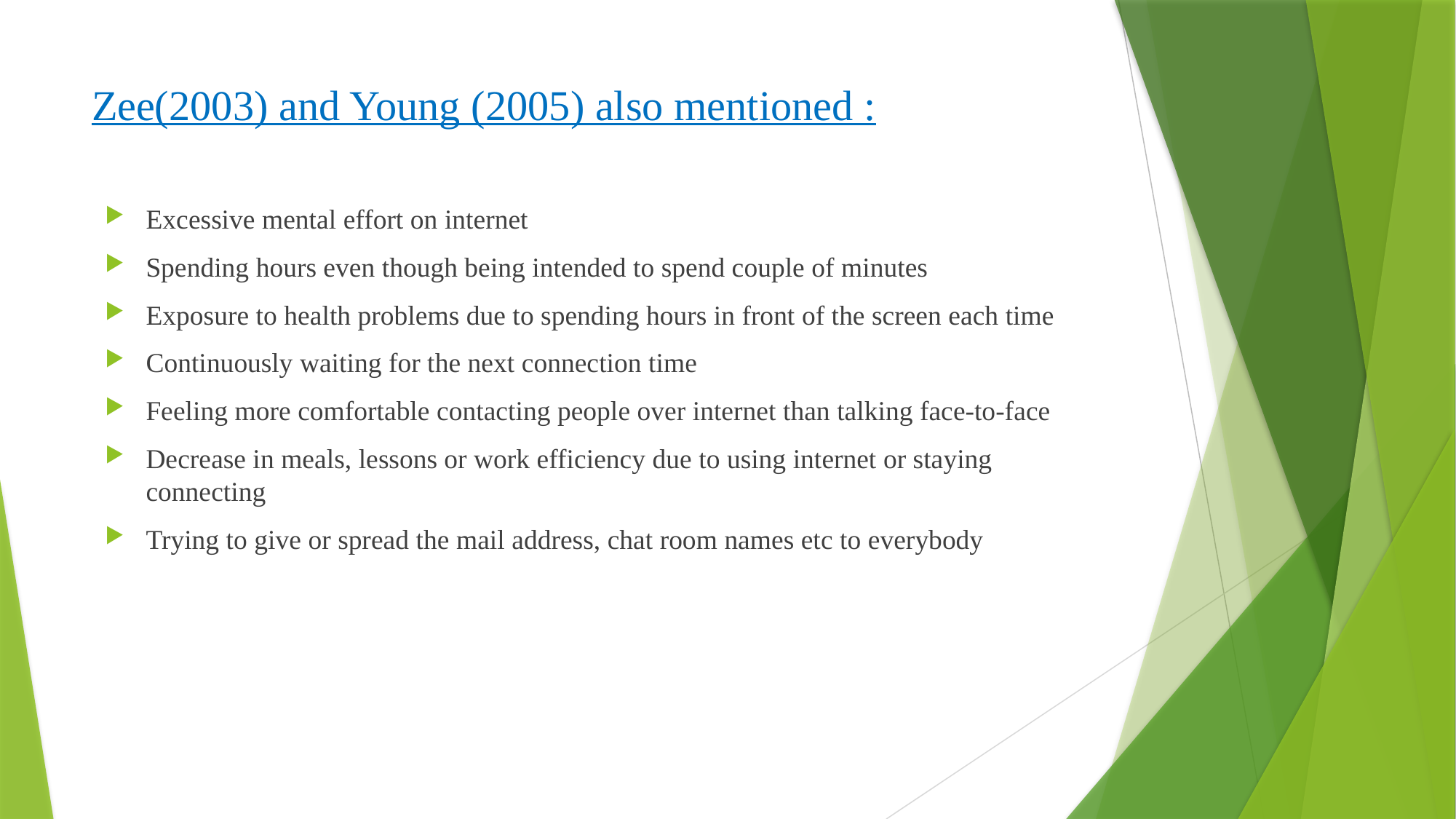

# Zee(2003) and Young (2005) also mentioned :
Excessive mental effort on internet
Spending hours even though being intended to spend couple of minutes
Exposure to health problems due to spending hours in front of the screen each time
Continuously waiting for the next connection time
Feeling more comfortable contacting people over internet than talking face-to-face
Decrease in meals, lessons or work efficiency due to using internet or staying connecting
Trying to give or spread the mail address, chat room names etc to everybody